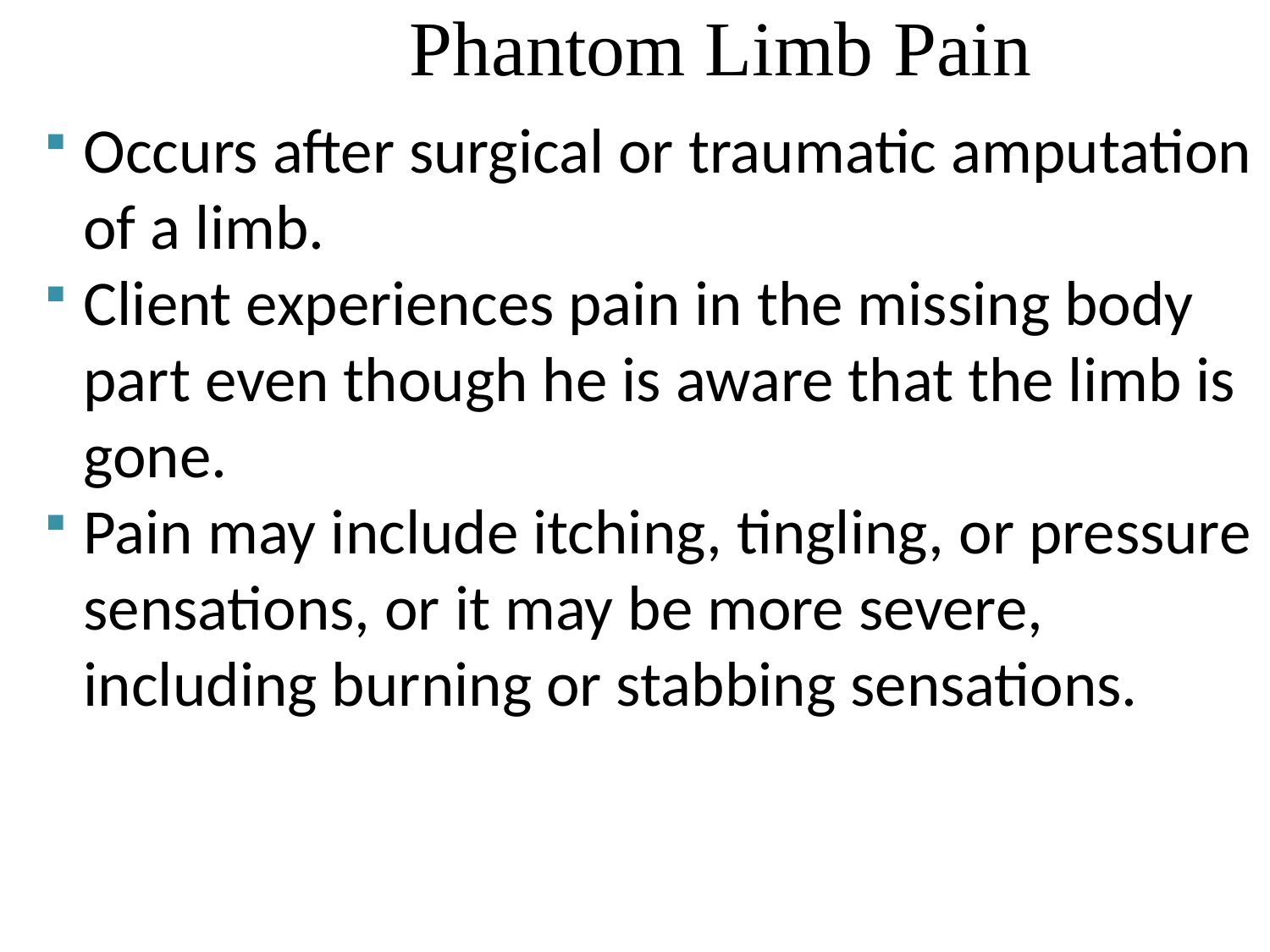

# Phantom Limb Pain

Occurs after surgical or traumatic amputation of a limb.
Client experiences pain in the missing body part even though he is aware that the limb is gone.
Pain may include itching, tingling, or pressure sensations, or it may be more severe, including burning or stabbing sensations.